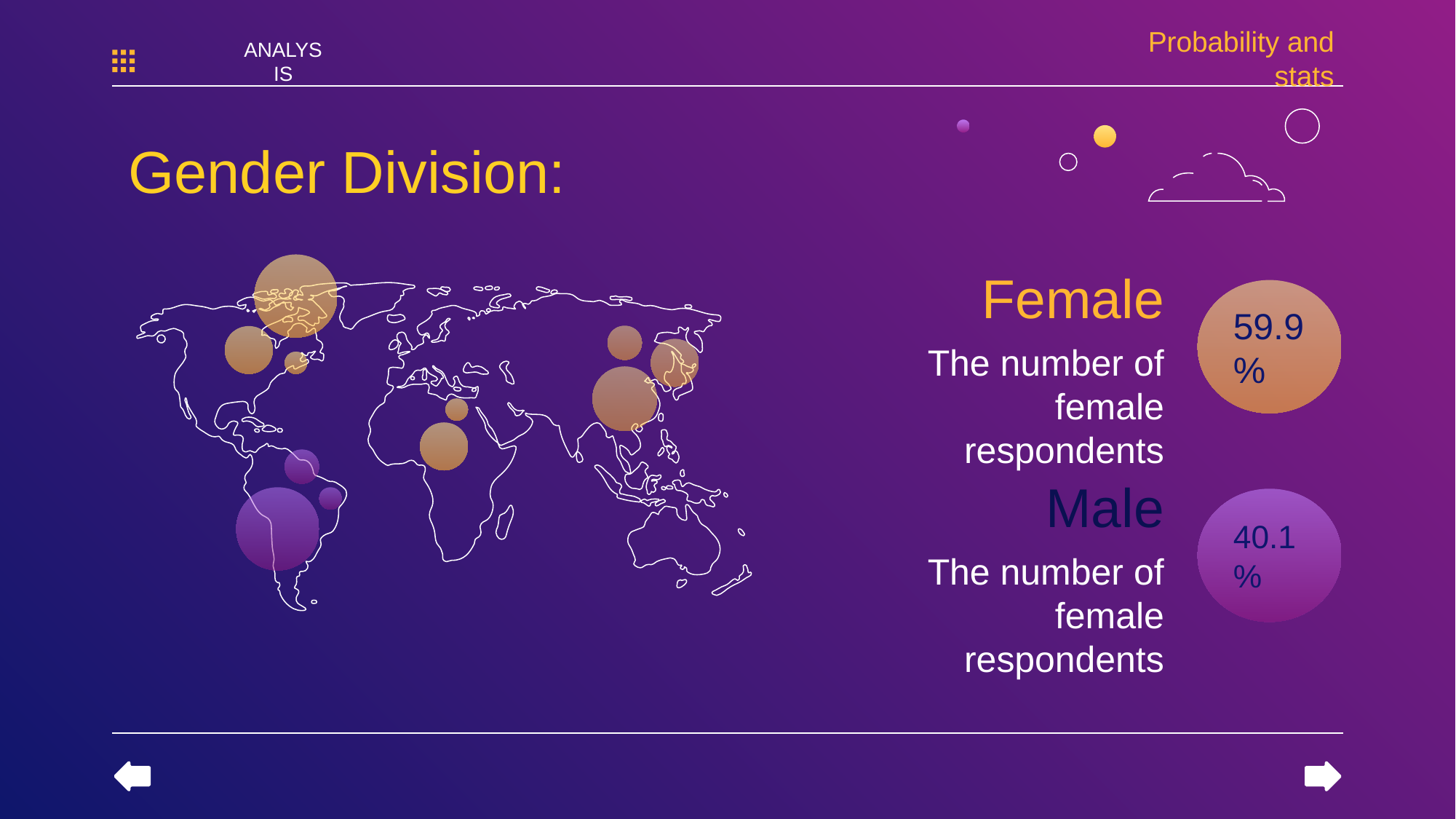

Probability and stats
ANALYSIS

# Gender Division:

Female
59.9%

The number of female respondents

Male

40.1%
The number of female respondents